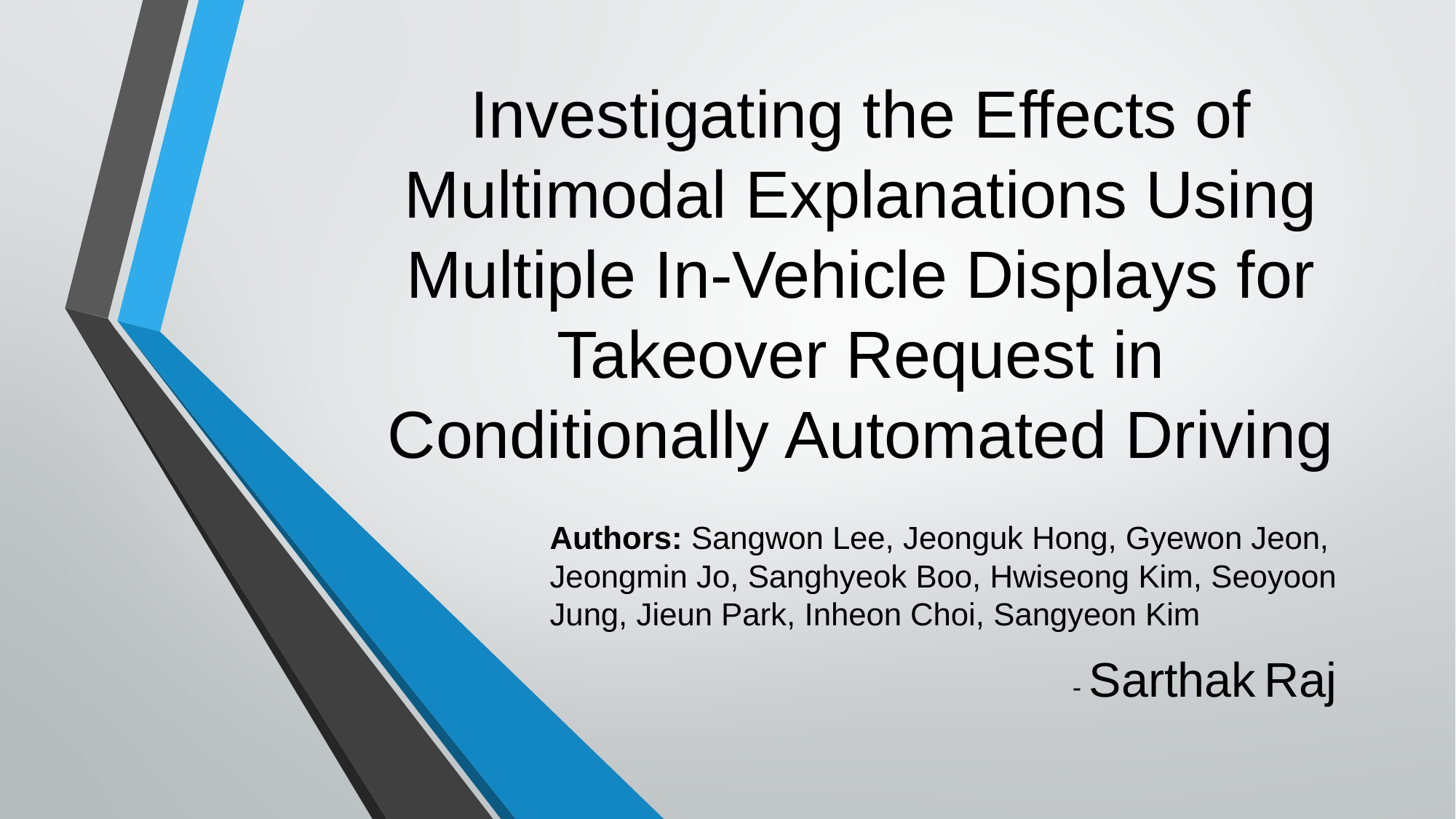

# Investigating the Effects of Multimodal Explanations Using Multiple In-Vehicle Displays for Takeover Request in Conditionally Automated Driving
Authors: Sangwon Lee, Jeonguk Hong, Gyewon Jeon, Jeongmin Jo, Sanghyeok Boo, Hwiseong Kim, Seoyoon Jung, Jieun Park, Inheon Choi, Sangyeon Kim

- Sarthak Raj